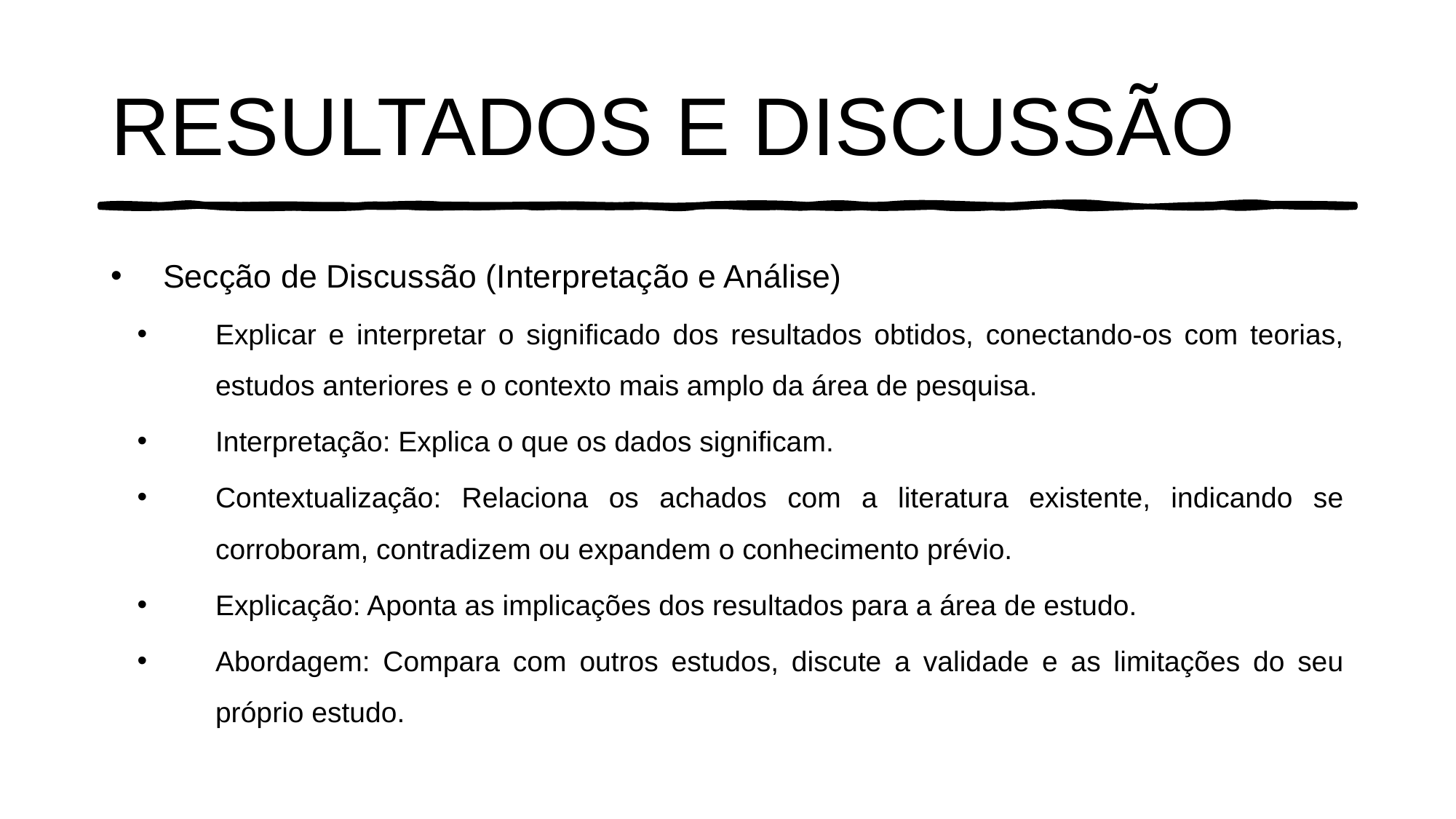

# RESULTADOS E DISCUSSÃO
Secção de Discussão (Interpretação e Análise)
Explicar e interpretar o significado dos resultados obtidos, conectando-os com teorias, estudos anteriores e o contexto mais amplo da área de pesquisa.
Interpretação: Explica o que os dados significam.
Contextualização: Relaciona os achados com a literatura existente, indicando se corroboram, contradizem ou expandem o conhecimento prévio.
Explicação: Aponta as implicações dos resultados para a área de estudo.
Abordagem: Compara com outros estudos, discute a validade e as limitações do seu próprio estudo.